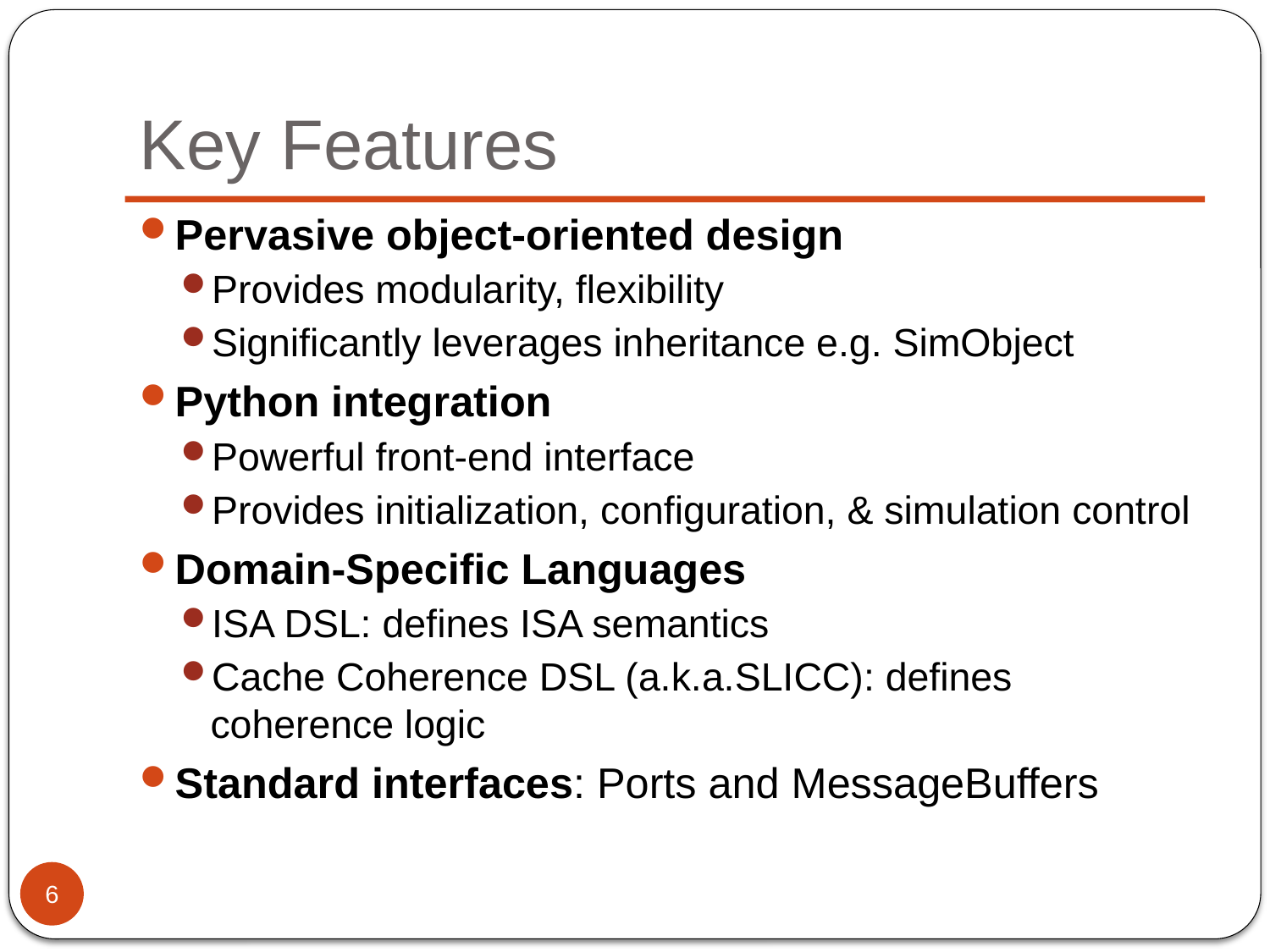

# Key Features
Pervasive object-oriented design
Provides modularity, flexibility
Significantly leverages inheritance e.g. SimObject
Python integration
Powerful front-end interface
Provides initialization, configuration, & simulation control
Domain-Specific Languages
ISA DSL: defines ISA semantics
Cache Coherence DSL (a.k.a.SLICC): defines coherence logic
Standard interfaces: Ports and MessageBuffers
6